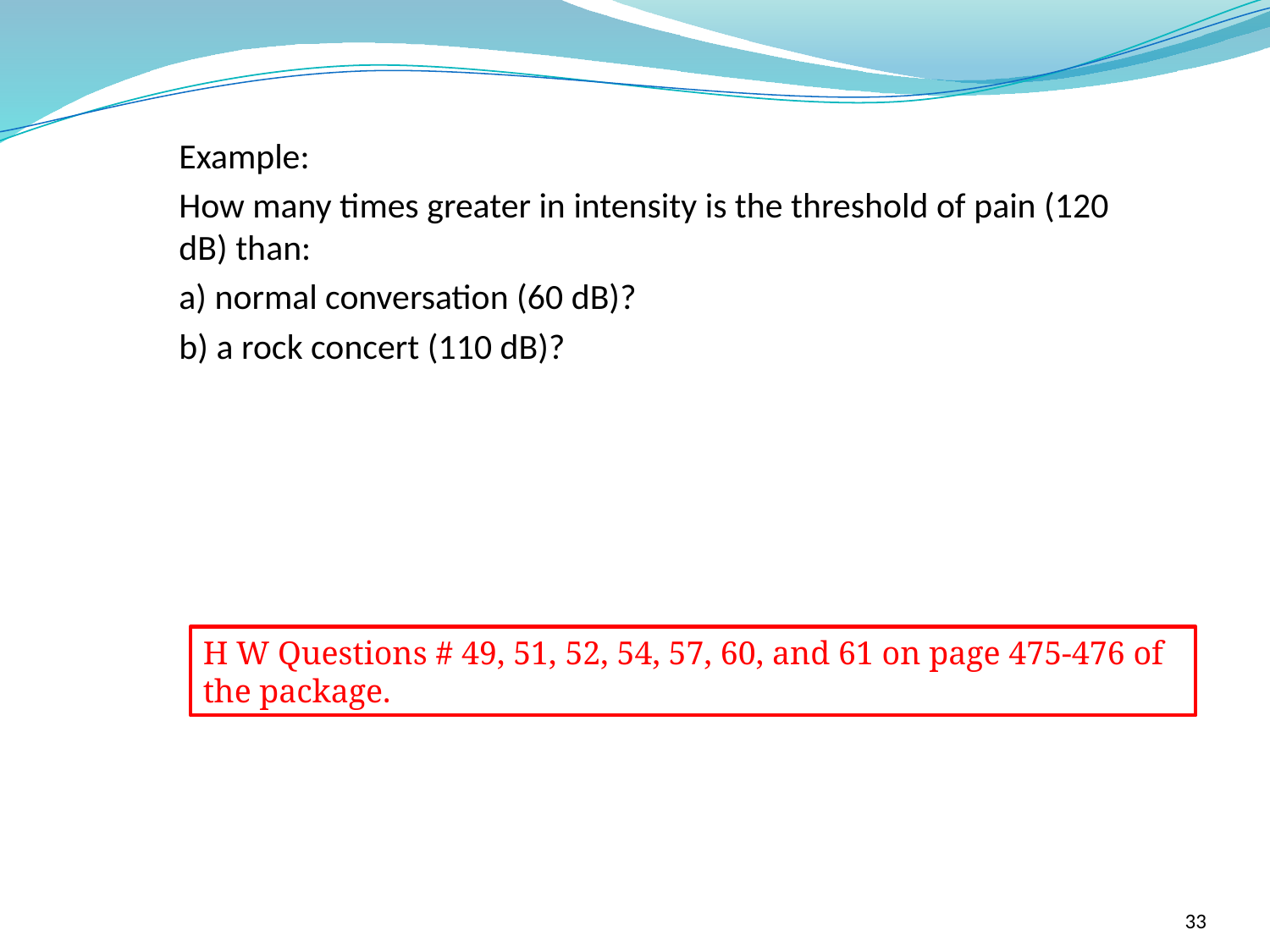

Example:
How many times greater in intensity is the threshold of pain (120 dB) than:
a) normal conversation (60 dB)?
b) a rock concert (110 dB)?

H W Questions # 49, 51, 52, 54, 57, 60, and 61 on page 475-476 of the package.
33